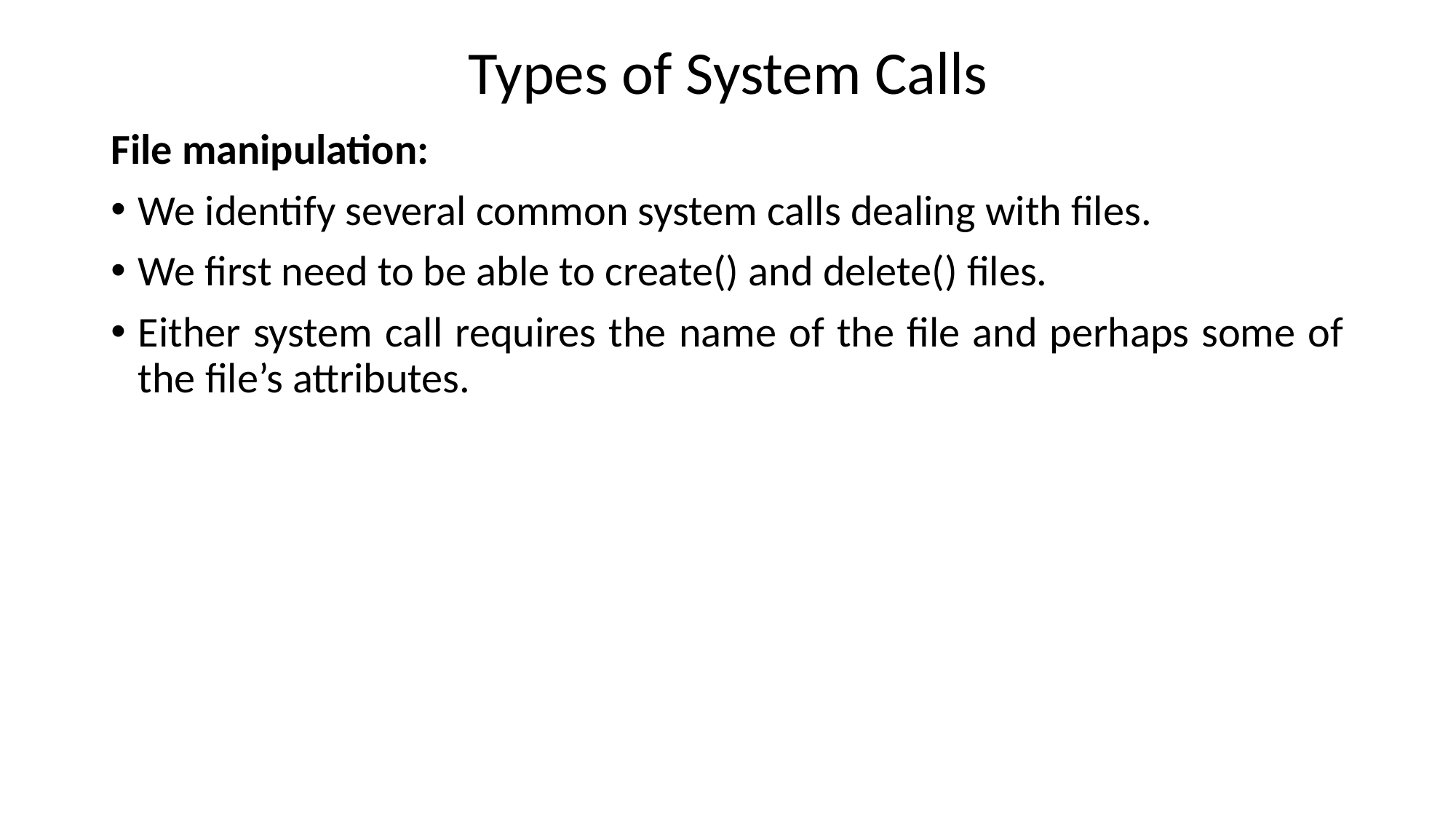

# Types of System Calls
File manipulation:
We identify several common system calls dealing with files.
We first need to be able to create() and delete() files.
Either system call requires the name of the file and perhaps some of the file’s attributes.